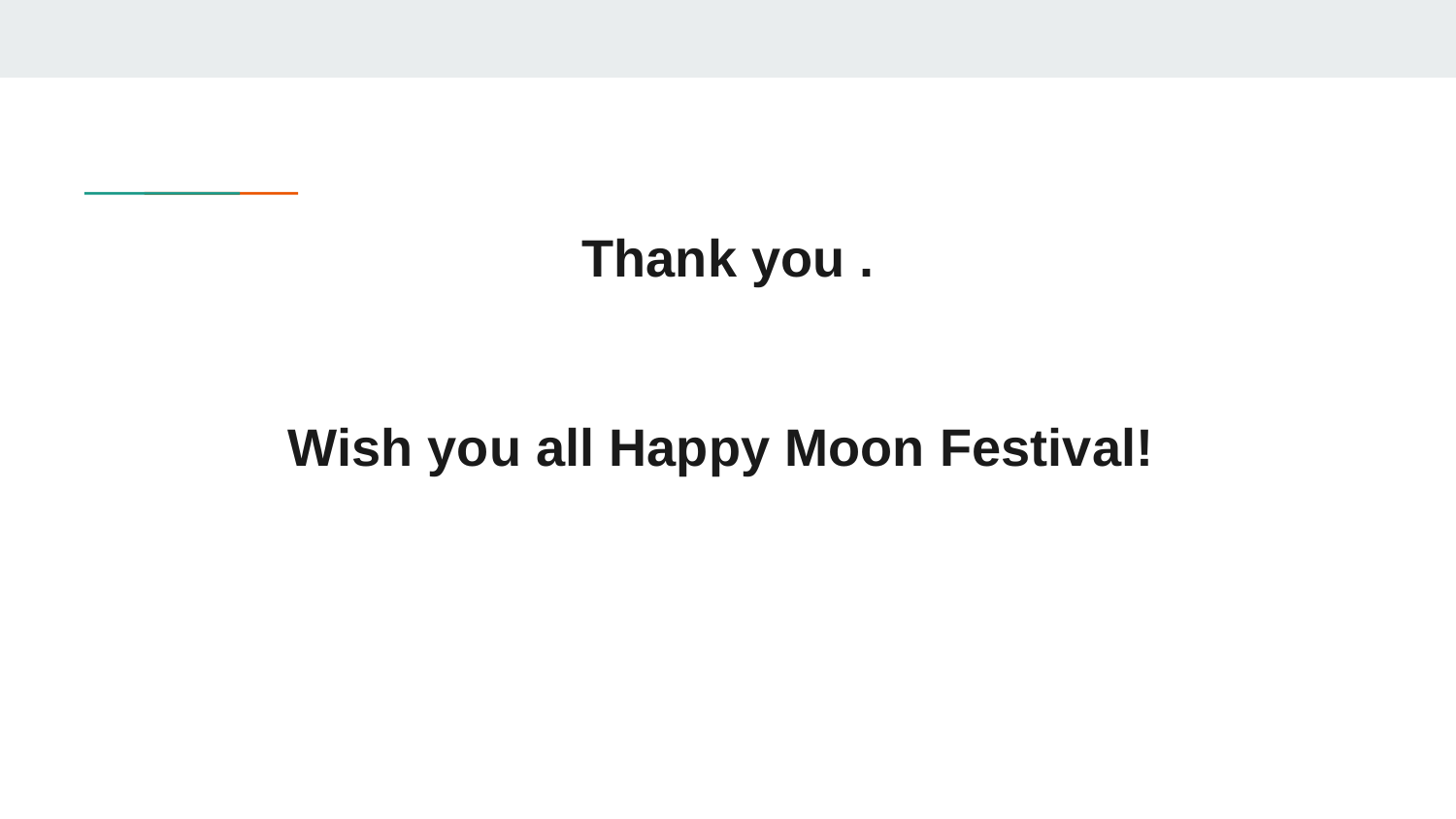

# Thank you . Wish you all Happy Moon Festival!